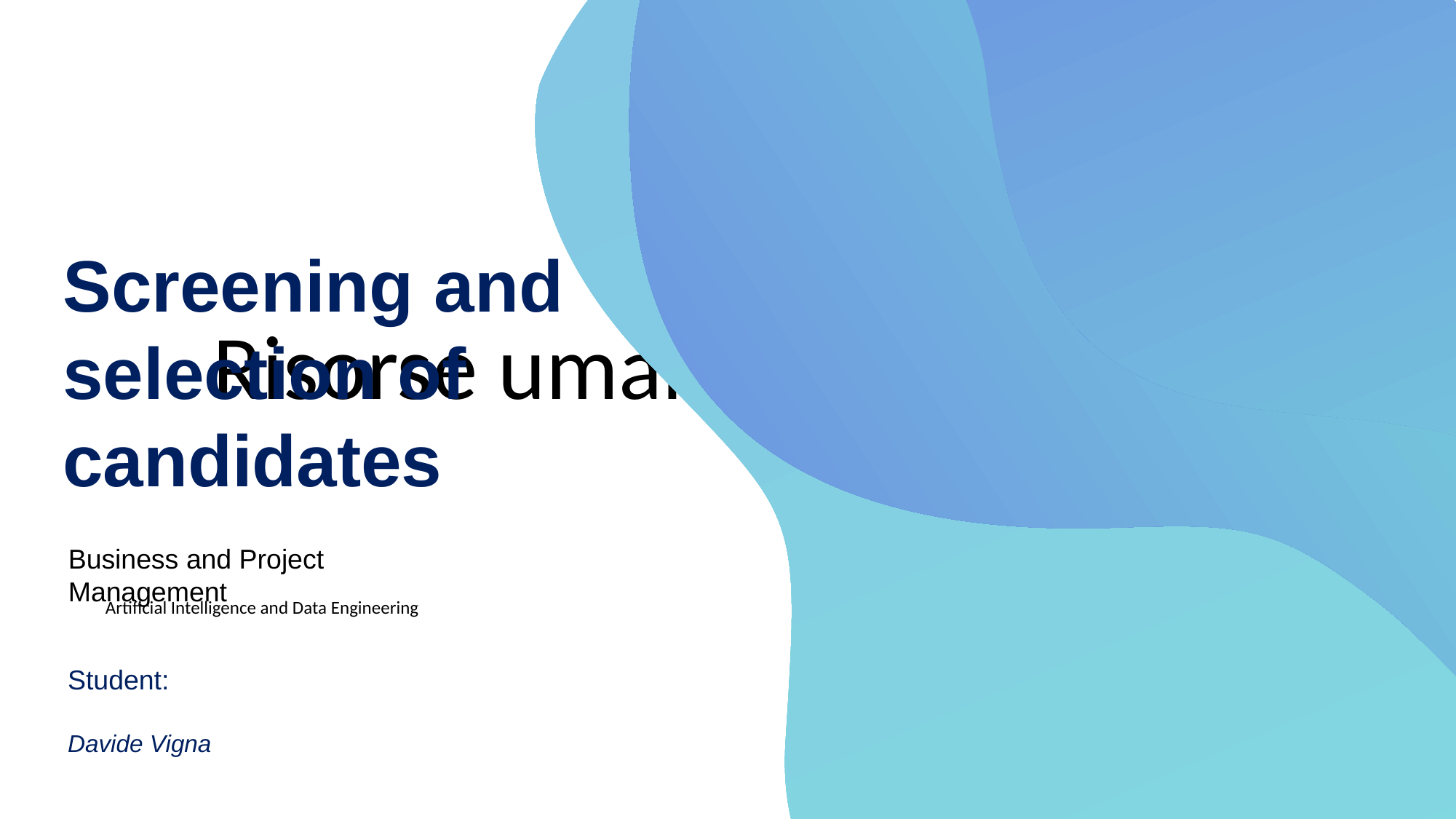

# Risorse umane diapositiva 1
Screening and selection of candidates
Business and Project Management
Artificial Intelligence and Data Engineering
Student:

Davide Vigna